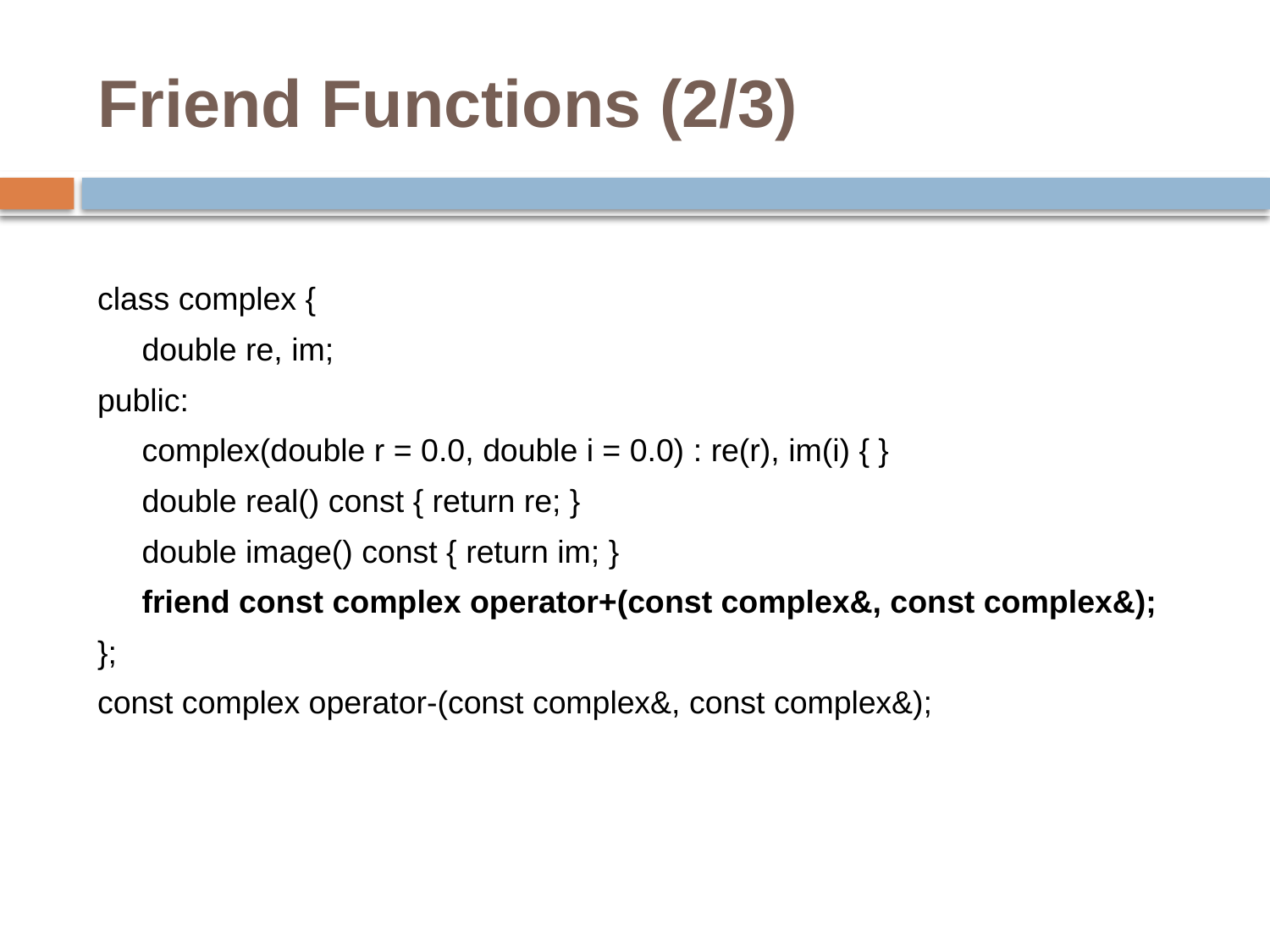

# Friend Functions (2/3)

class complex {
	double re, im;
public:
	complex(double r = 0.0, double i = 0.0) : re(r), im(i) { }
	double real() const { return re; }
	double image() const { return im; }
	friend const complex operator+(const complex&, const complex&);
};
const complex operator-(const complex&, const complex&);